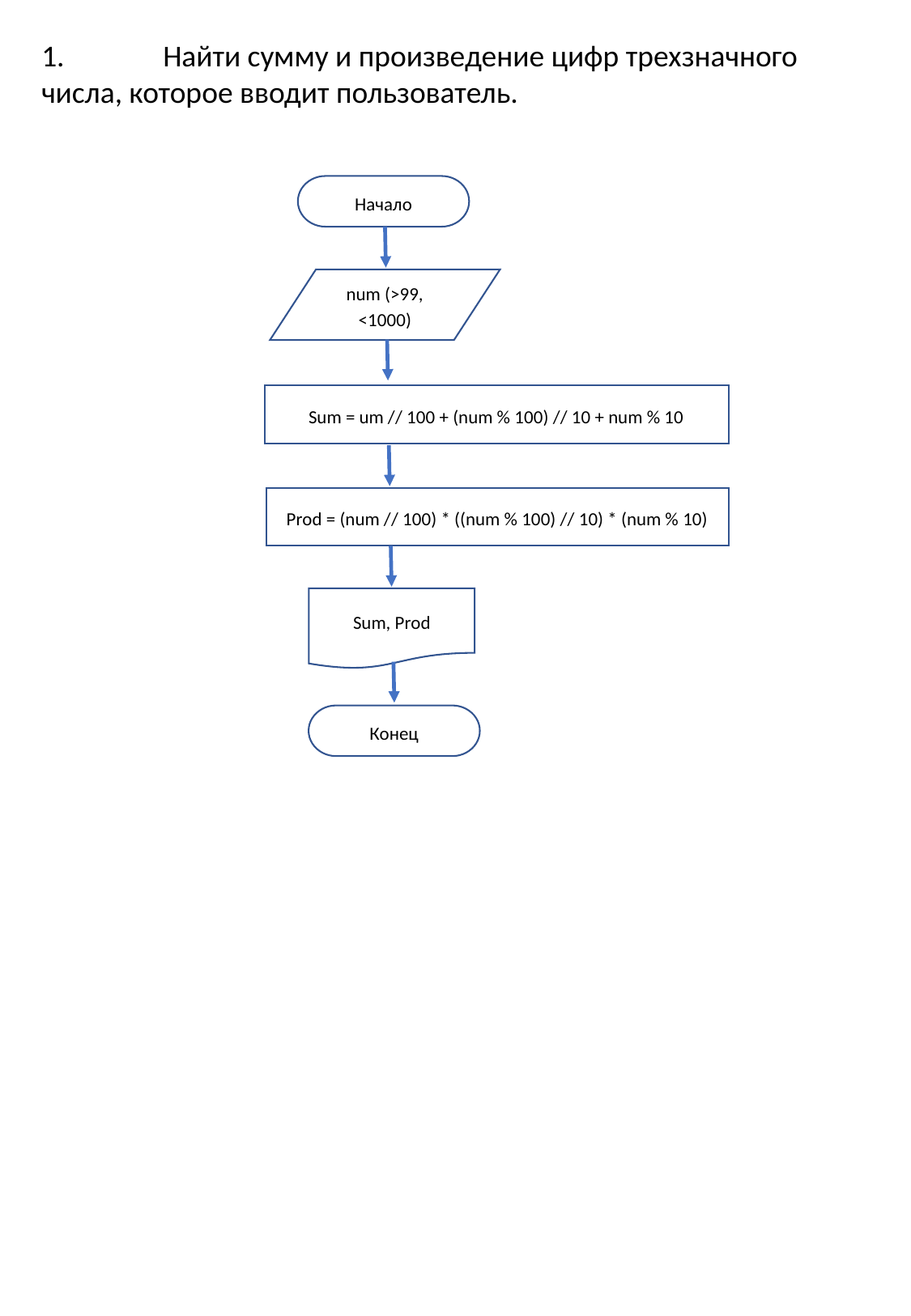

1.	Найти сумму и произведение цифр трехзначного числа, которое вводит пользователь.
Начало
num (>99, <1000)
Sum = um // 100 + (num % 100) // 10 + num % 10
Prod = (num // 100) * ((num % 100) // 10) * (num % 10)
Sum, Prod
Конец